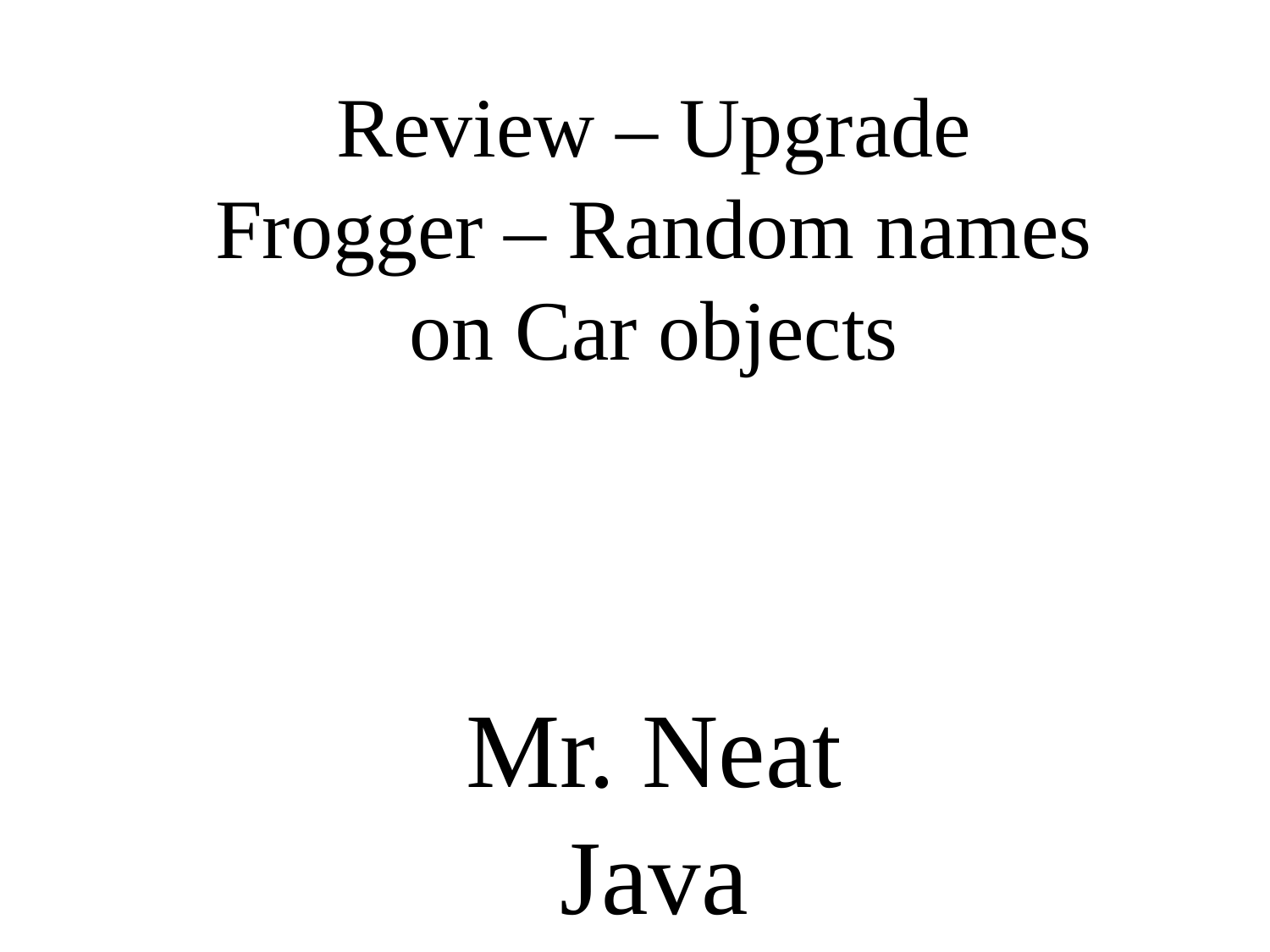

Review – Upgrade Frogger – Random names on Car objects

Mr. Neat
Java